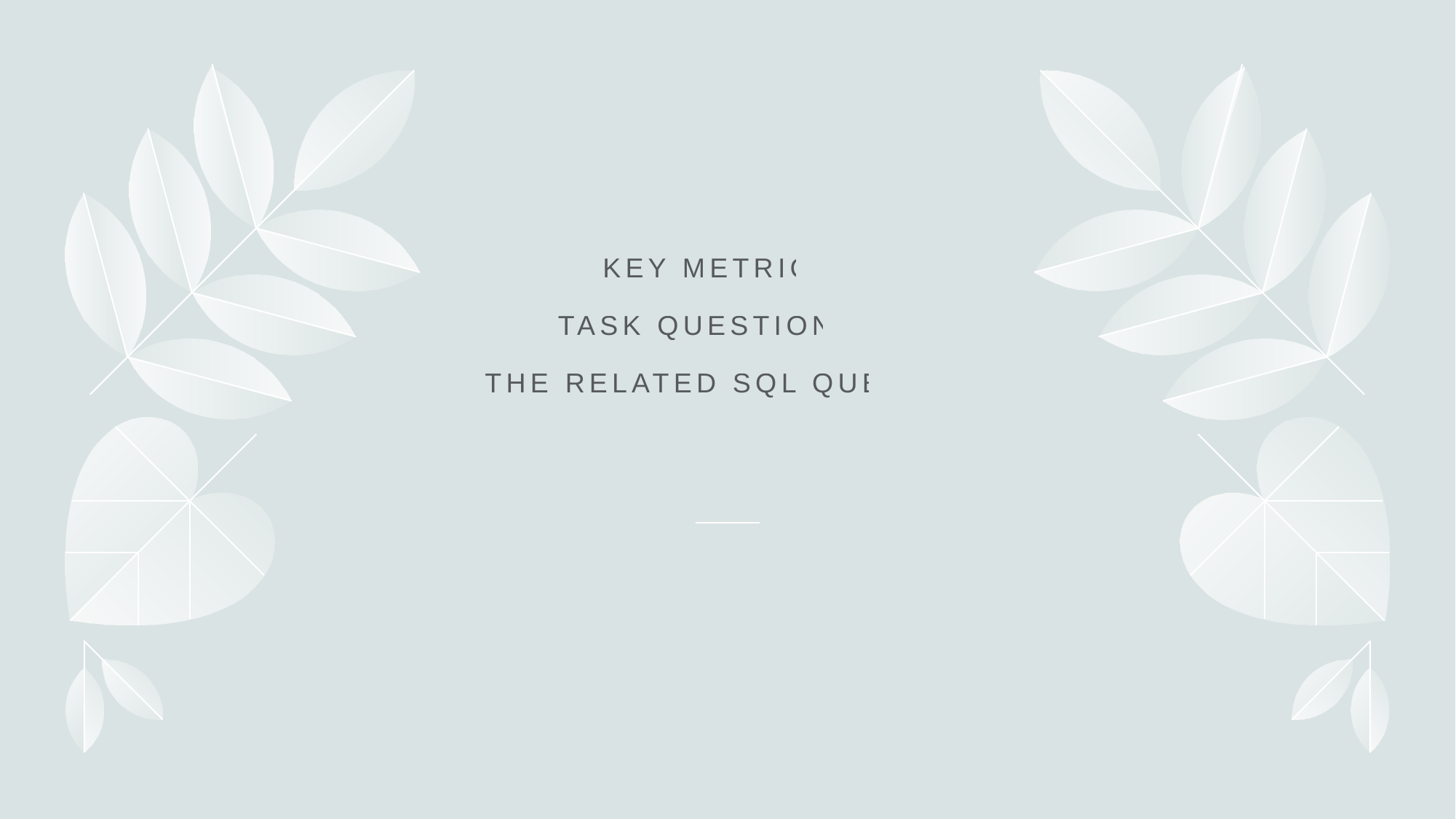

KEY METRICS,
Task questions &
the related SQL queries.